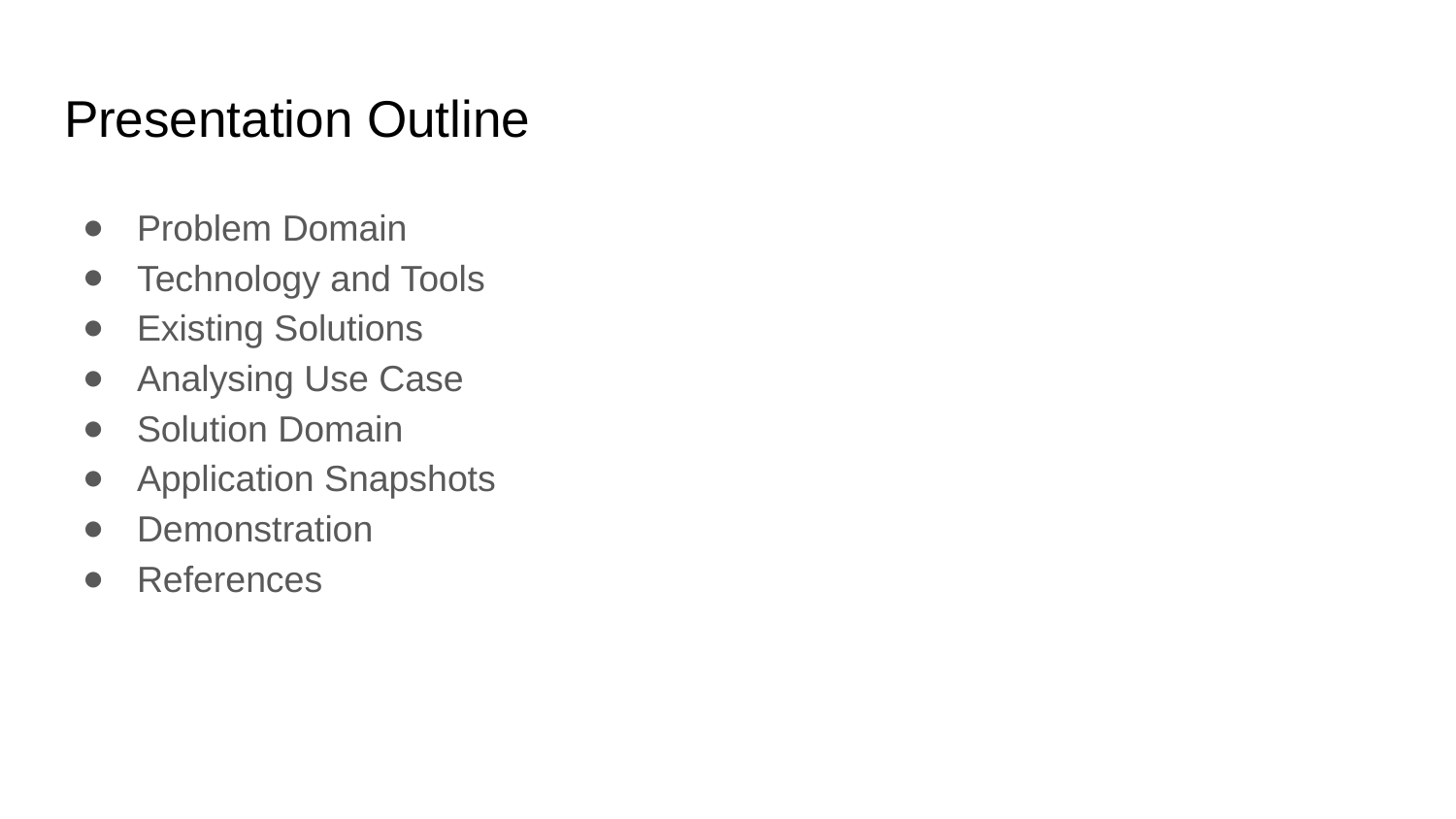

# Presentation Outline
Problem Domain
Technology and Tools
Existing Solutions
Analysing Use Case
Solution Domain
Application Snapshots
Demonstration
References